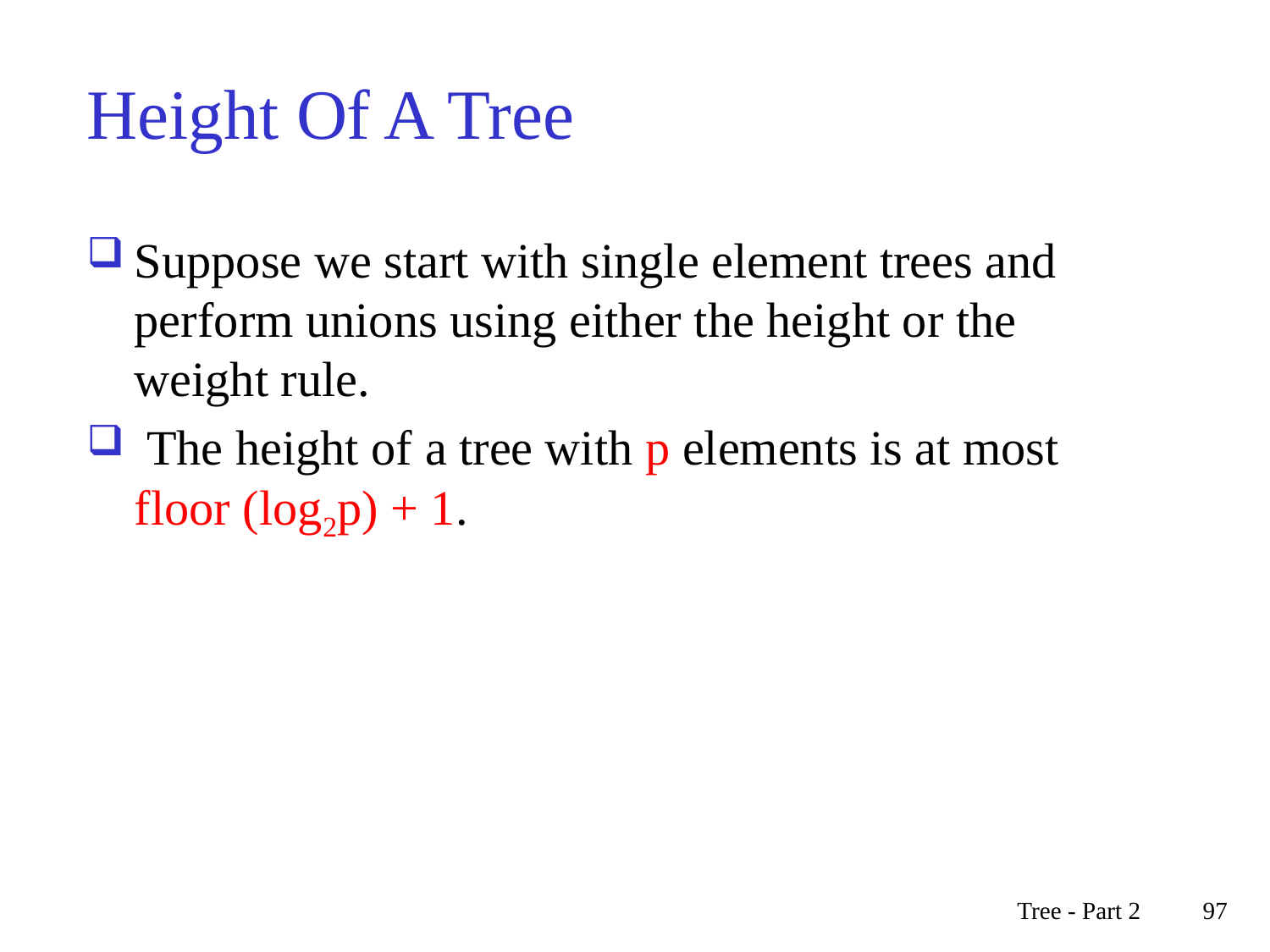

# Height Of A Tree
Suppose we start with single element trees and perform unions using either the height or the weight rule.
 The height of a tree with p elements is at most floor (log2p) + 1.
Tree - Part 2
97